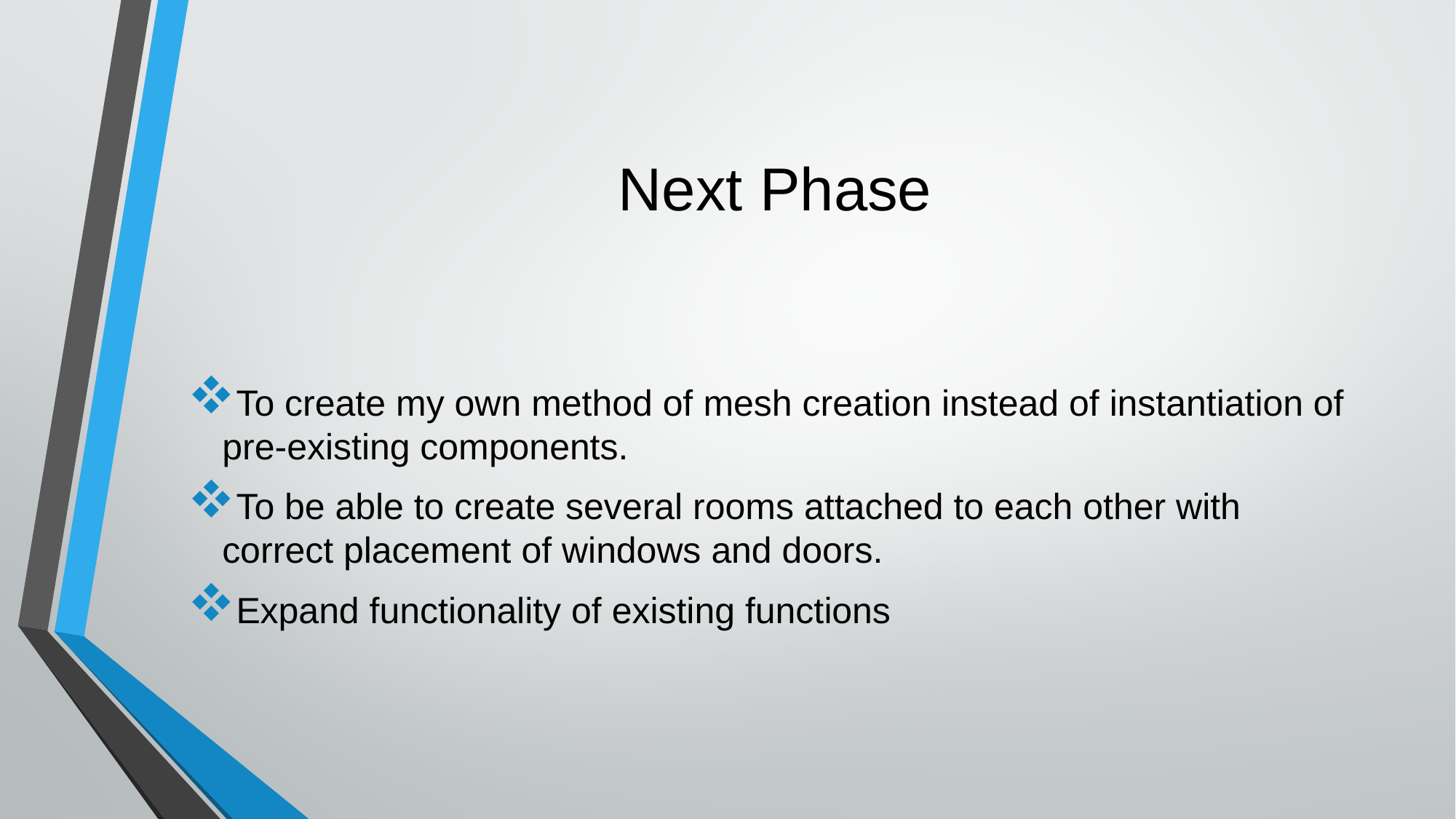

# Next Phase
To create my own method of mesh creation instead of instantiation of pre-existing components.
To be able to create several rooms attached to each other with correct placement of windows and doors.
Expand functionality of existing functions